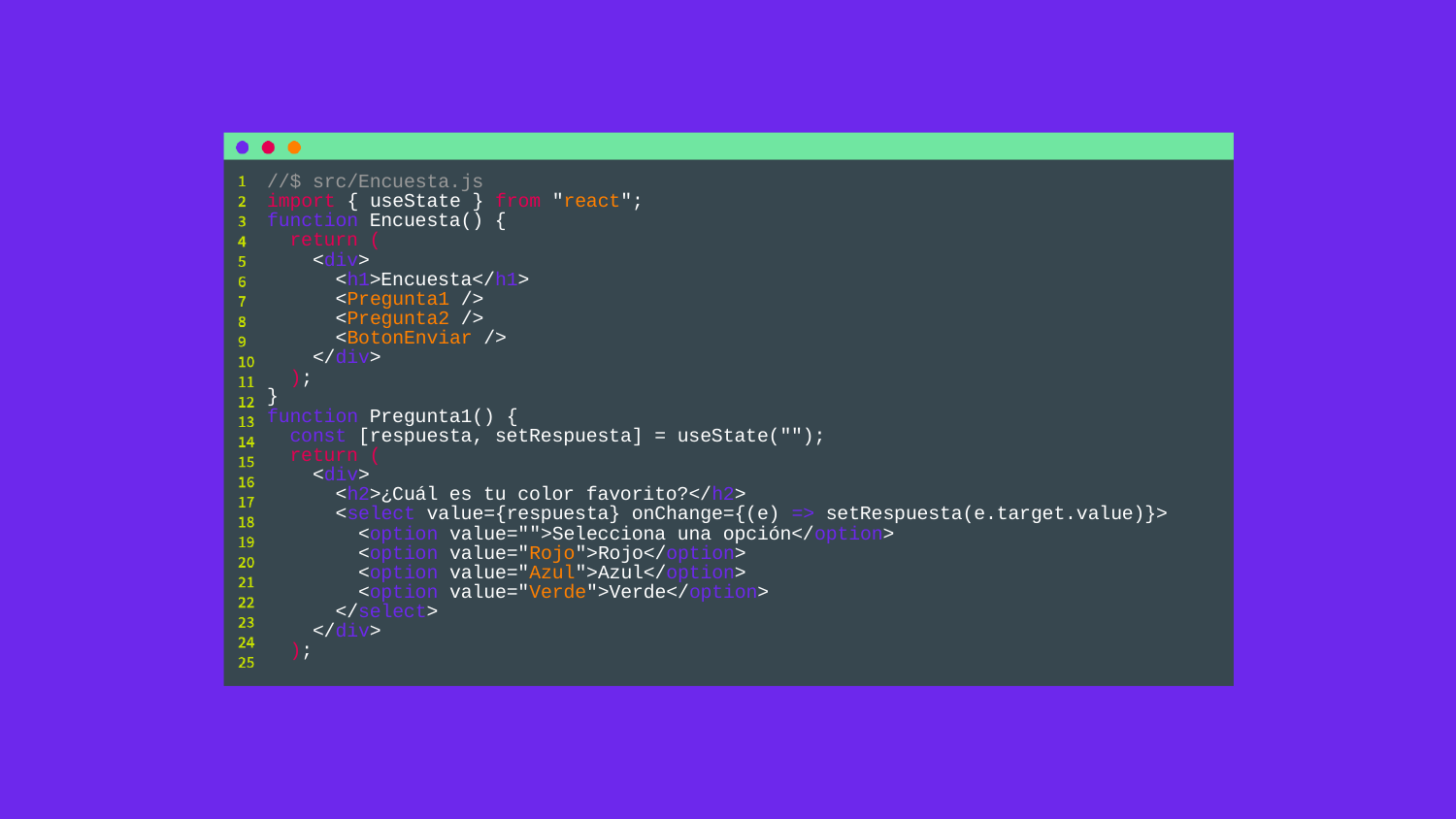

//$ src/Encuesta.js
import { useState } from "react";
function Encuesta() {
  return (
    <div>
      <h1>Encuesta</h1>
      <Pregunta1 />
      <Pregunta2 />
      <BotonEnviar />
    </div>
  );
}
function Pregunta1() {
  const [respuesta, setRespuesta] = useState("");
  return (
    <div>
      <h2>¿Cuál es tu color favorito?</h2>
      <select value={respuesta} onChange={(e) => setRespuesta(e.target.value)}>
        <option value="">Selecciona una opción</option>
        <option value="Rojo">Rojo</option>
        <option value="Azul">Azul</option>
        <option value="Verde">Verde</option>
      </select>
    </div>
  );